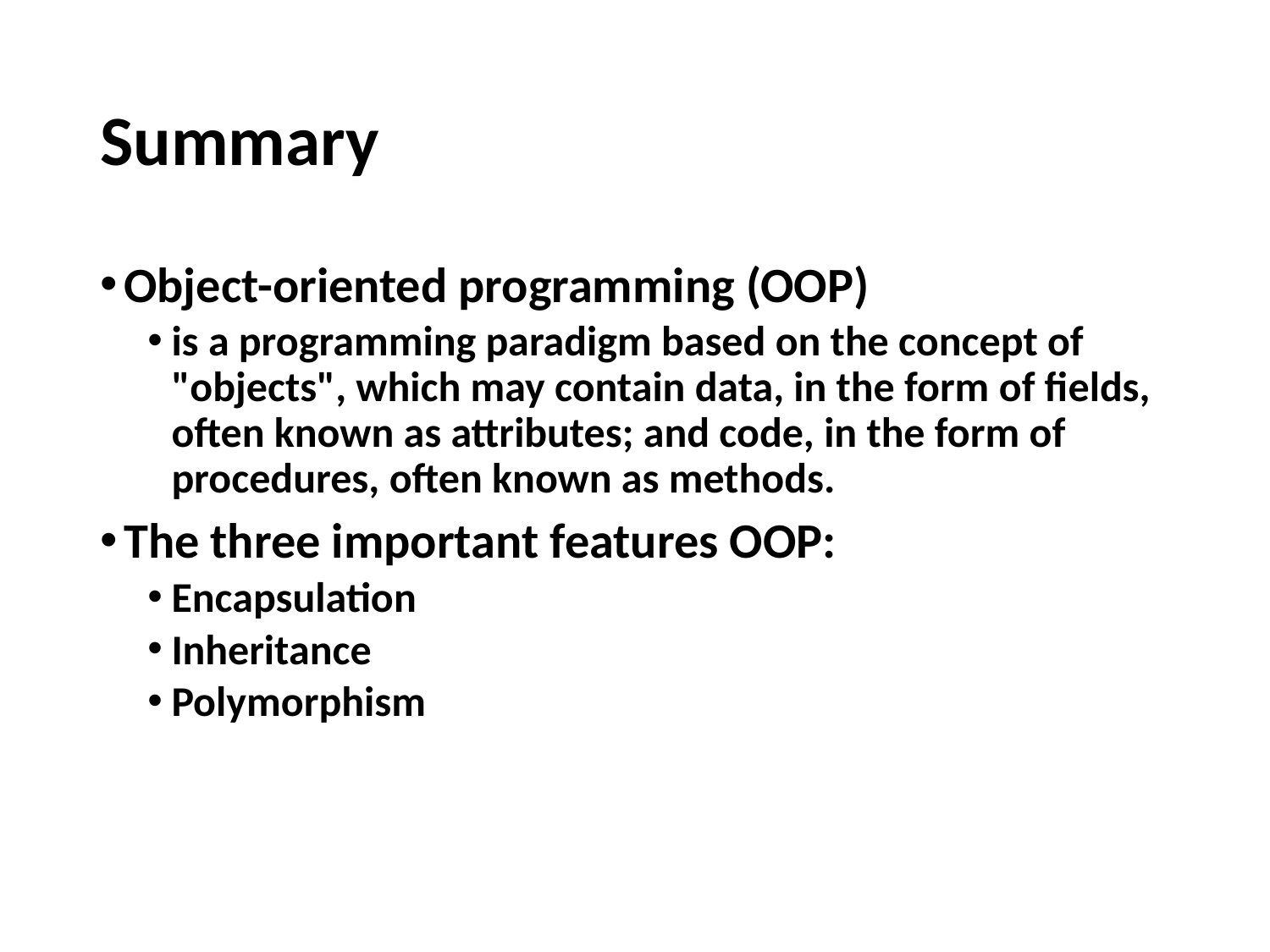

# Summary
Object-oriented programming (OOP)
is a programming paradigm based on the concept of "objects", which may contain data, in the form of fields, often known as attributes; and code, in the form of procedures, often known as methods.
The three important features OOP:
Encapsulation
Inheritance
Polymorphism